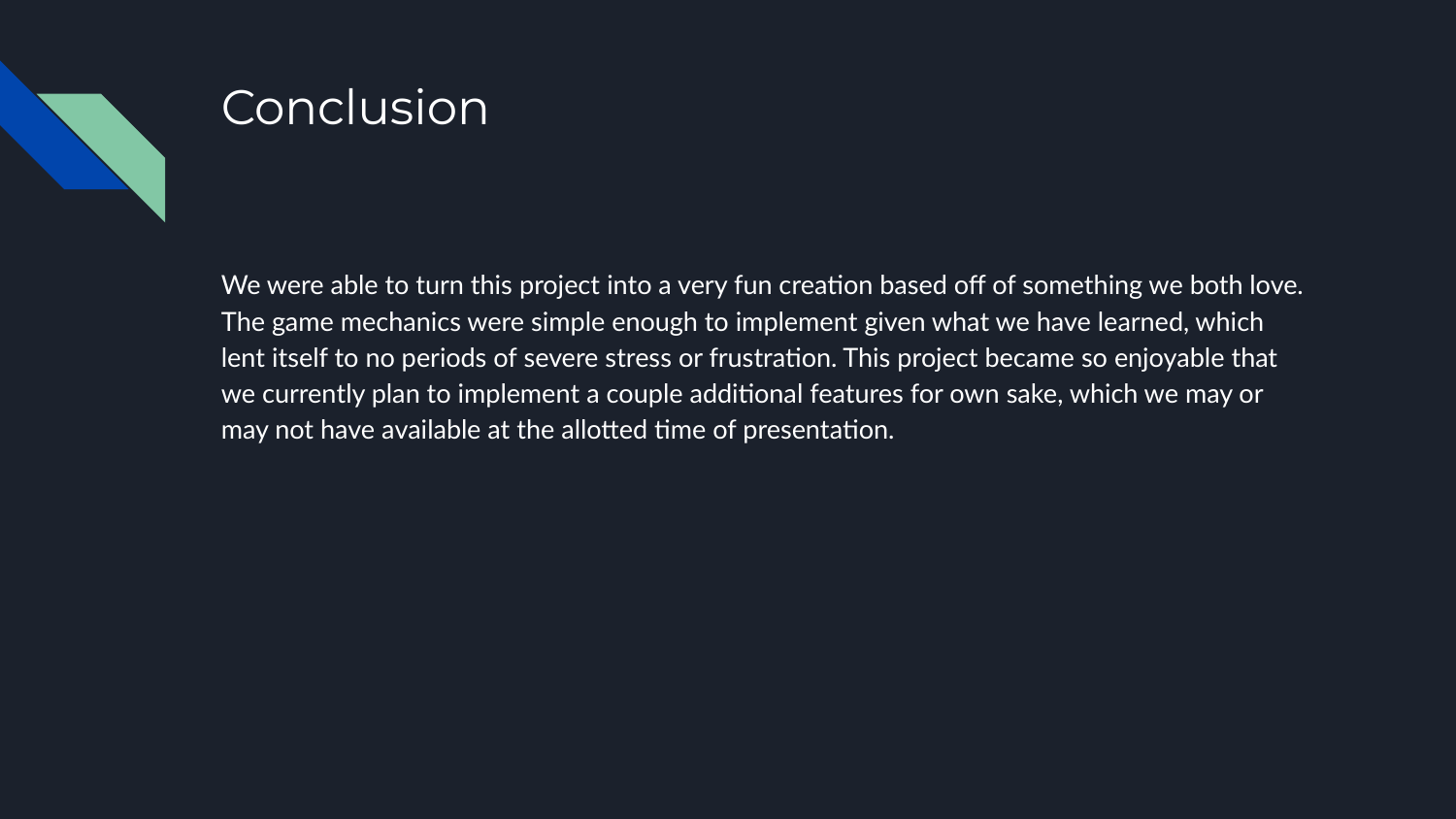

# Conclusion
We were able to turn this project into a very fun creation based off of something we both love. The game mechanics were simple enough to implement given what we have learned, which lent itself to no periods of severe stress or frustration. This project became so enjoyable that we currently plan to implement a couple additional features for own sake, which we may or may not have available at the allotted time of presentation.